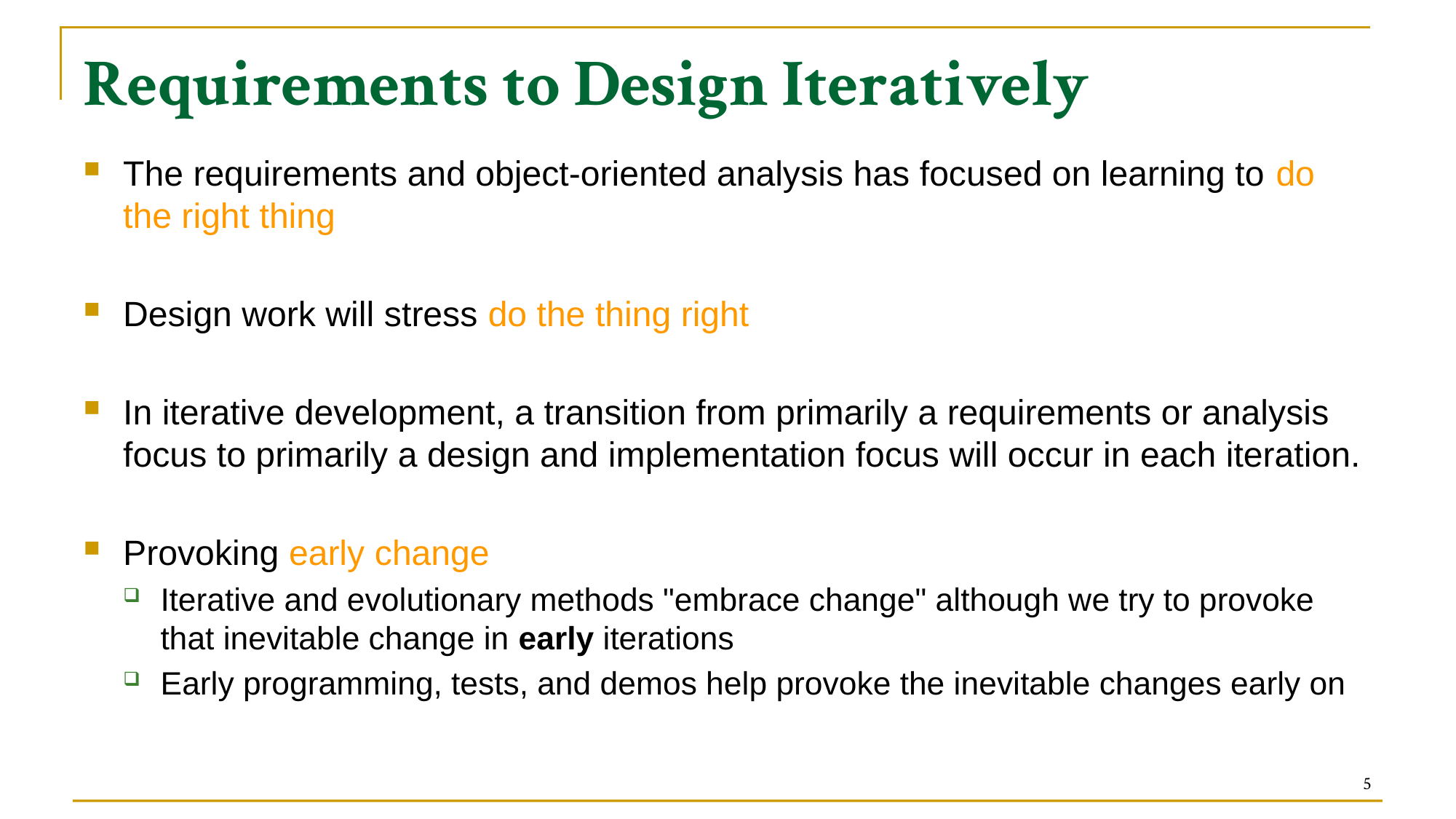

# Requirements to Design Iteratively
The requirements and object-oriented analysis has focused on learning to do the right thing

Design work will stress do the thing right

In iterative development, a transition from primarily a requirements or analysis focus to primarily a design and implementation focus will occur in each iteration.

Provoking early change
Iterative and evolutionary methods "embrace change" although we try to provoke that inevitable change in early iterations
Early programming, tests, and demos help provoke the inevitable changes early on
5